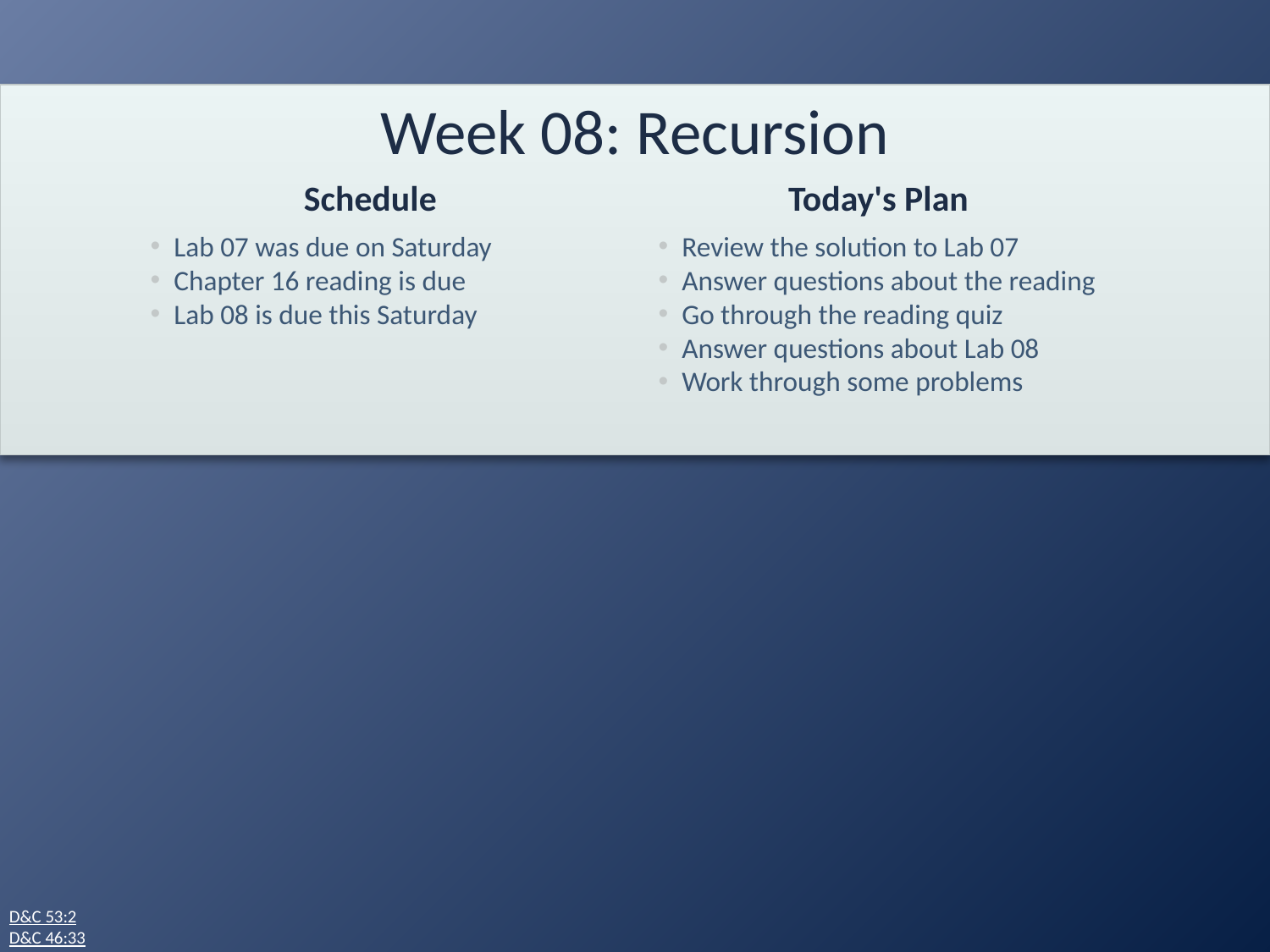

# Week 08: Recursion
Lab 07 was due on Saturday
Chapter 16 reading is due
Lab 08 is due this Saturday

Review the solution to Lab 07
Answer questions about the reading
Go through the reading quiz
Answer questions about Lab 08
Work through some problems

D&C 53:2
D&C 46:33